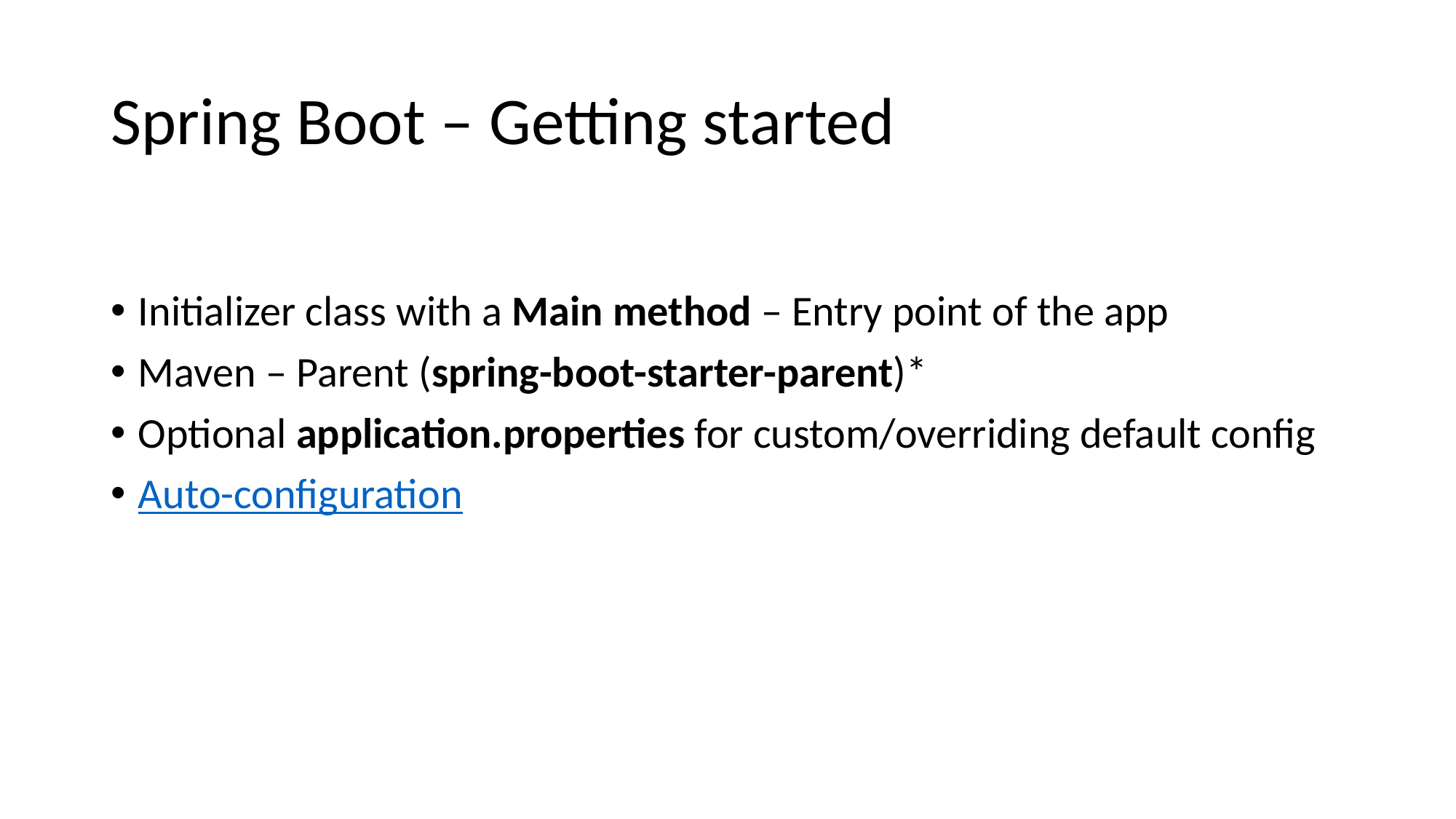

# Spring Boot – Getting started

Initializer class with a Main method – Entry point of the app
Maven – Parent (spring-boot-starter-parent)*
Optional application.properties for custom/overriding default config
Auto-configuration